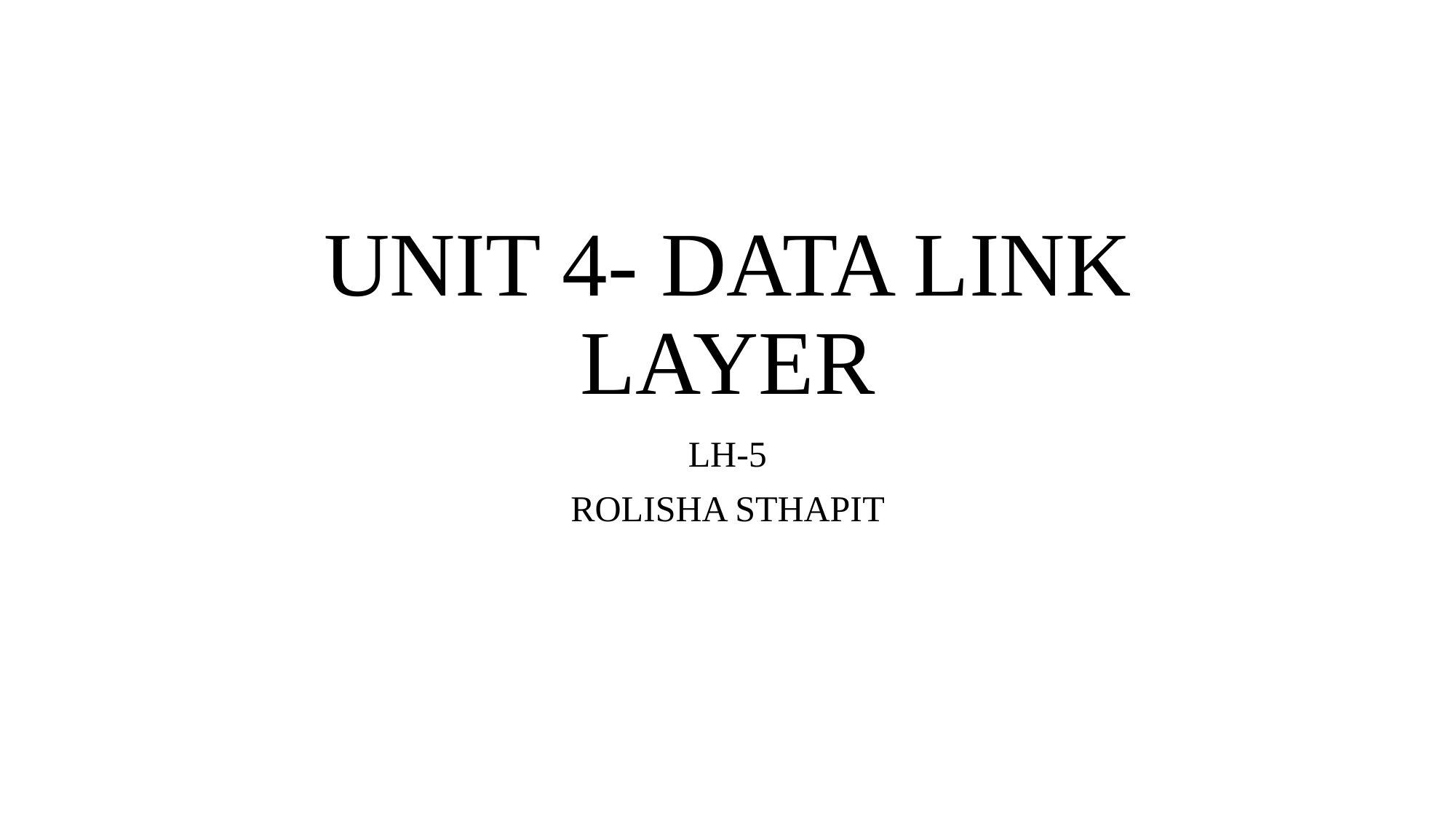

# UNIT 4- DATA LINK LAYER
LH-5
ROLISHA STHAPIT